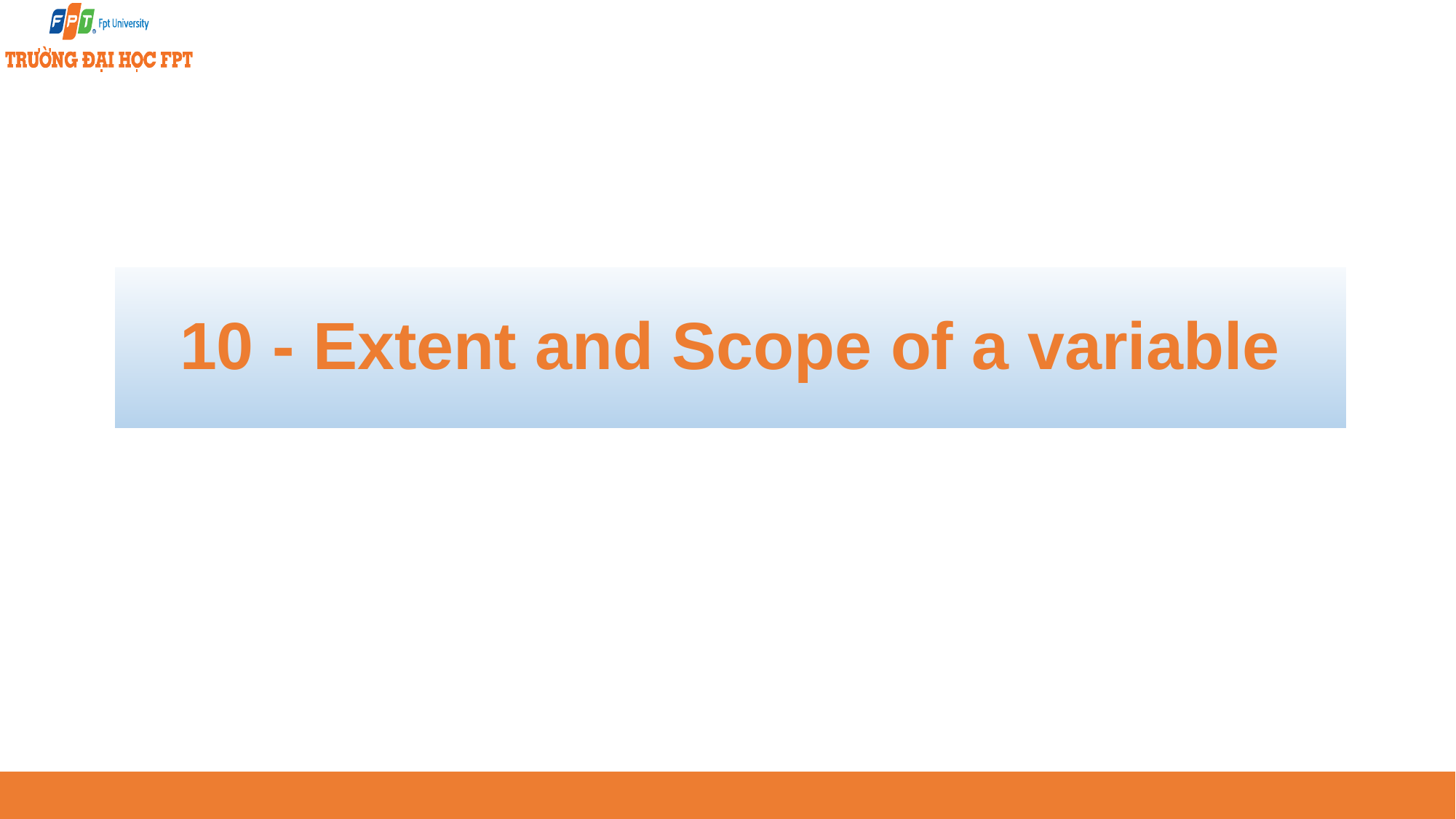

# 10 - Extent and Scope of a variable